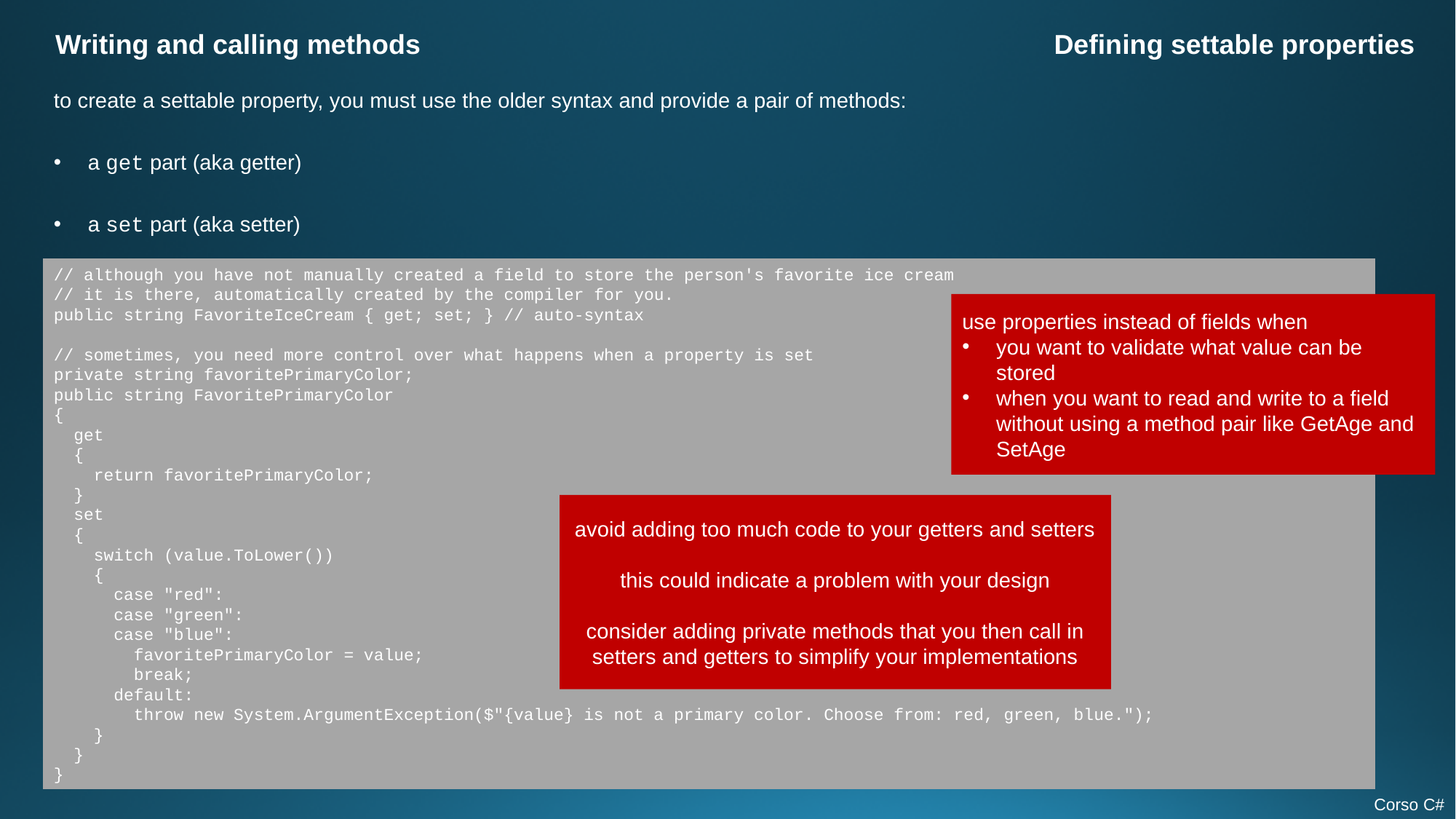

Writing and calling methods
Defining settable properties
to create a settable property, you must use the older syntax and provide a pair of methods:
a get part (aka getter)
a set part (aka setter)
// although you have not manually created a field to store the person's favorite ice cream
// it is there, automatically created by the compiler for you.
public string FavoriteIceCream { get; set; } // auto-syntax

// sometimes, you need more control over what happens when a property is set
private string favoritePrimaryColor;
public string FavoritePrimaryColor
{
  get
  {
    return favoritePrimaryColor;
  }
  set
  {
    switch (value.ToLower())
    {
      case "red":
      case "green":
      case "blue":
        favoritePrimaryColor = value;
        break;
      default:
        throw new System.ArgumentException($"{value} is not a primary color. Choose from: red, green, blue.");
    }
  }
}
use properties instead of fields when
you want to validate what value can be stored
when you want to read and write to a field without using a method pair like GetAge and SetAge
avoid adding too much code to your getters and setters

this could indicate a problem with your design

consider adding private methods that you then call in setters and getters to simplify your implementations
Corso C#